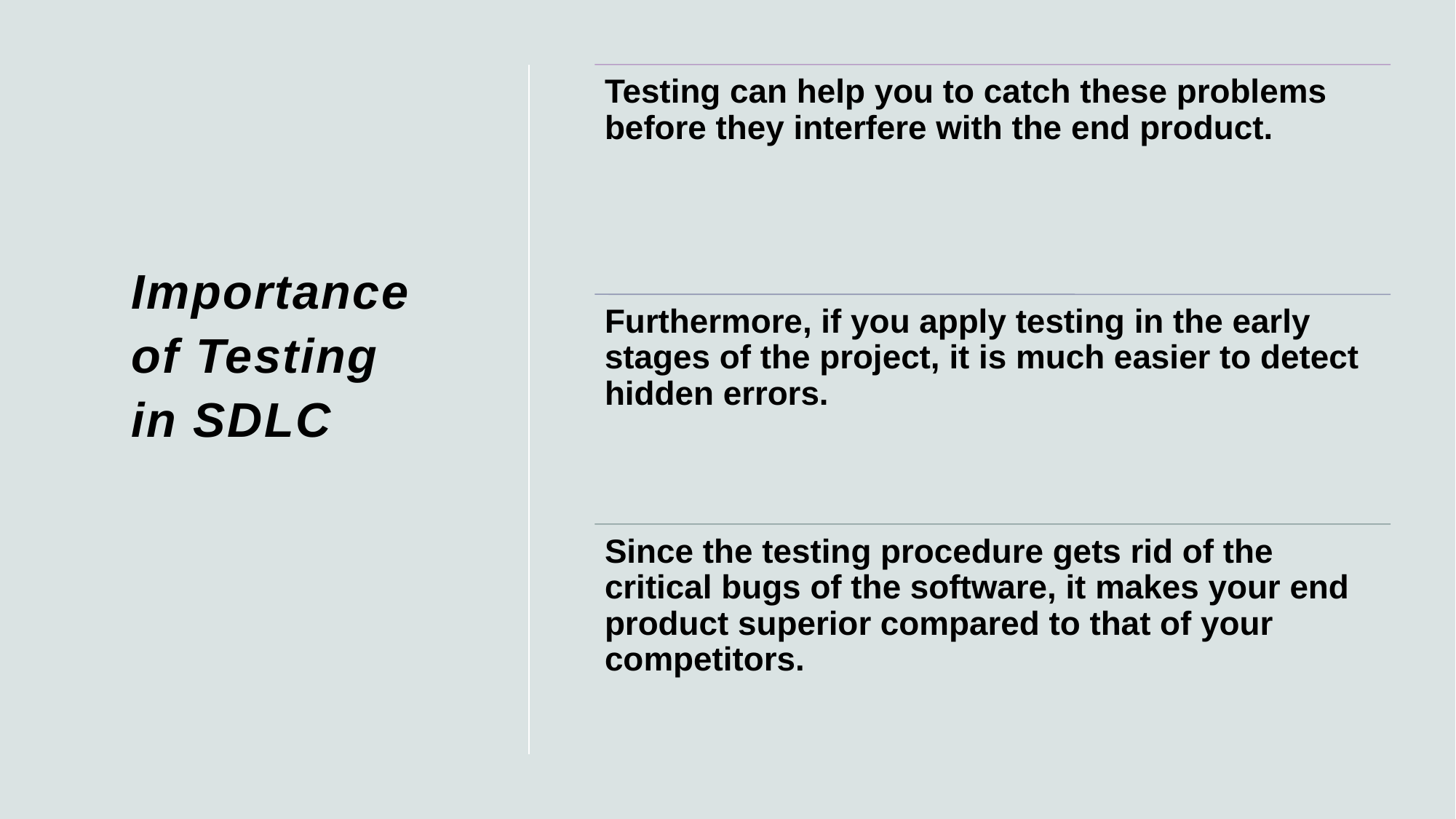

Testing can help you to catch these problems before they interfere with the end product.
Furthermore, if you apply testing in the early stages of the project, it is much easier to detect hidden errors.
Since the testing procedure gets rid of the critical bugs of the software, it makes your end product superior compared to that of your competitors.
# Importance of Testing in SDLC